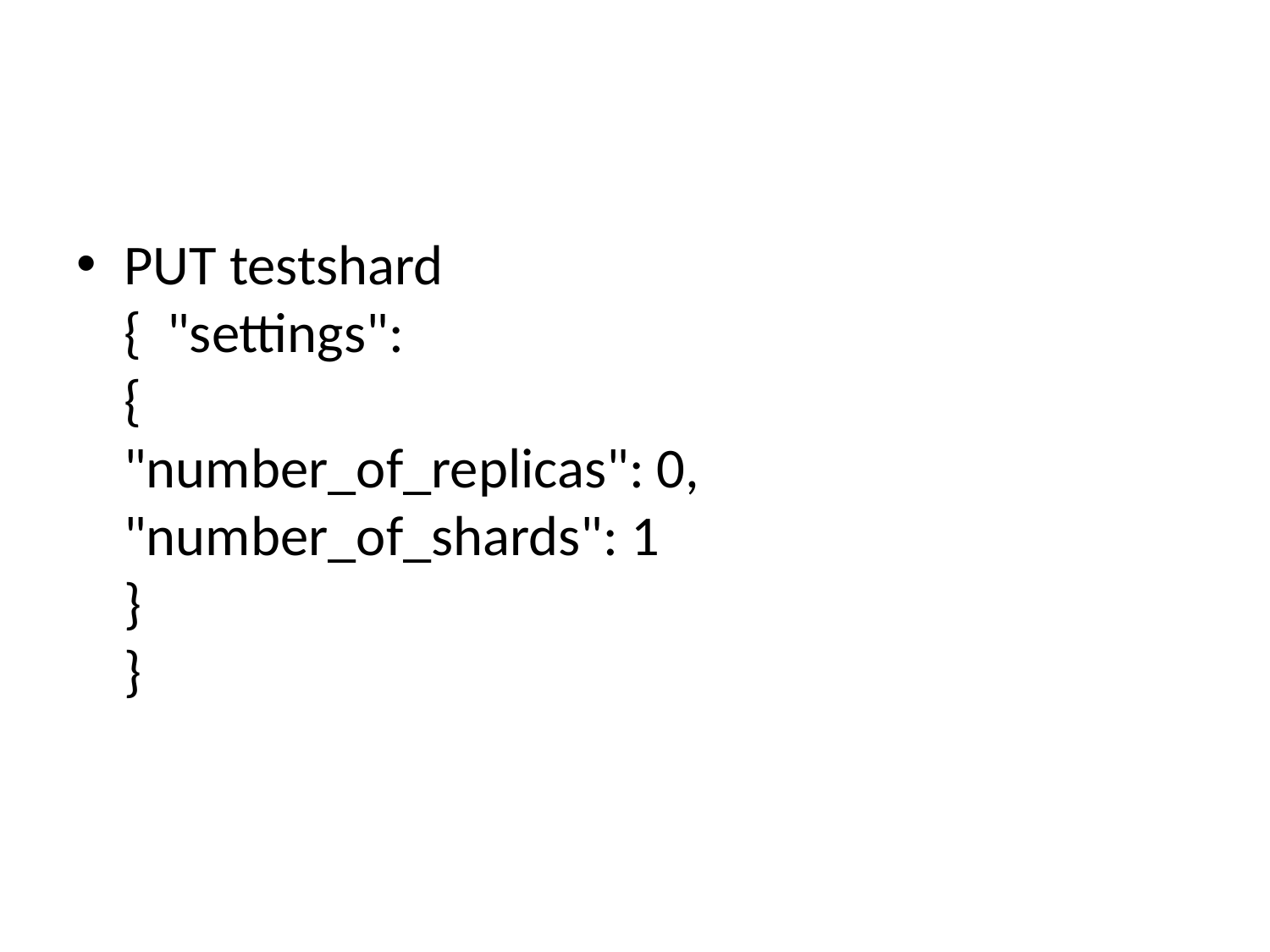

#
PUT testshard
{  "settings":
{
"number_of_replicas": 0,    "number_of_shards": 1
}
}